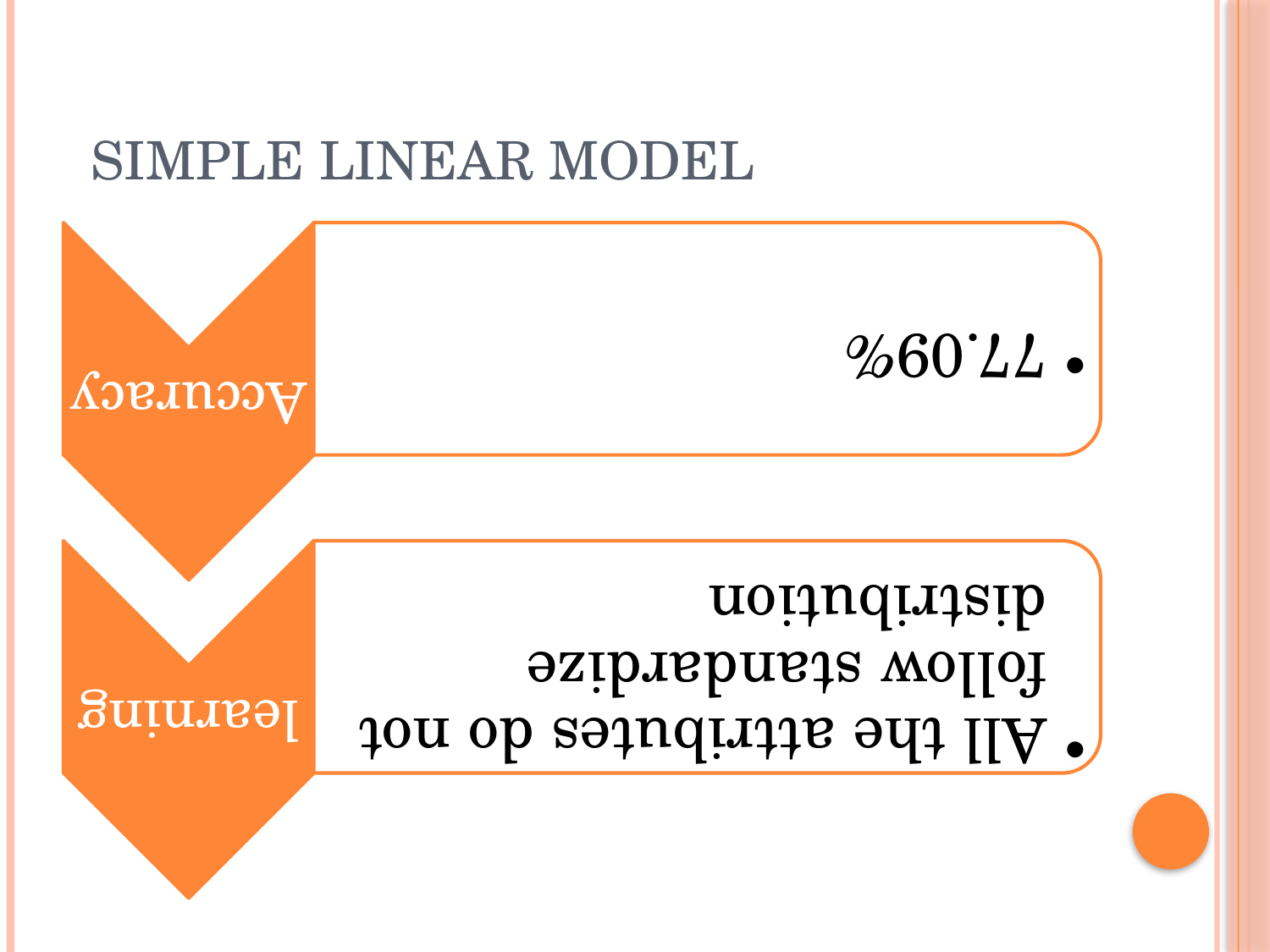

# Simple linear model
Accuracy
77.09%
learning
All the attributes do not follow standardize distribution